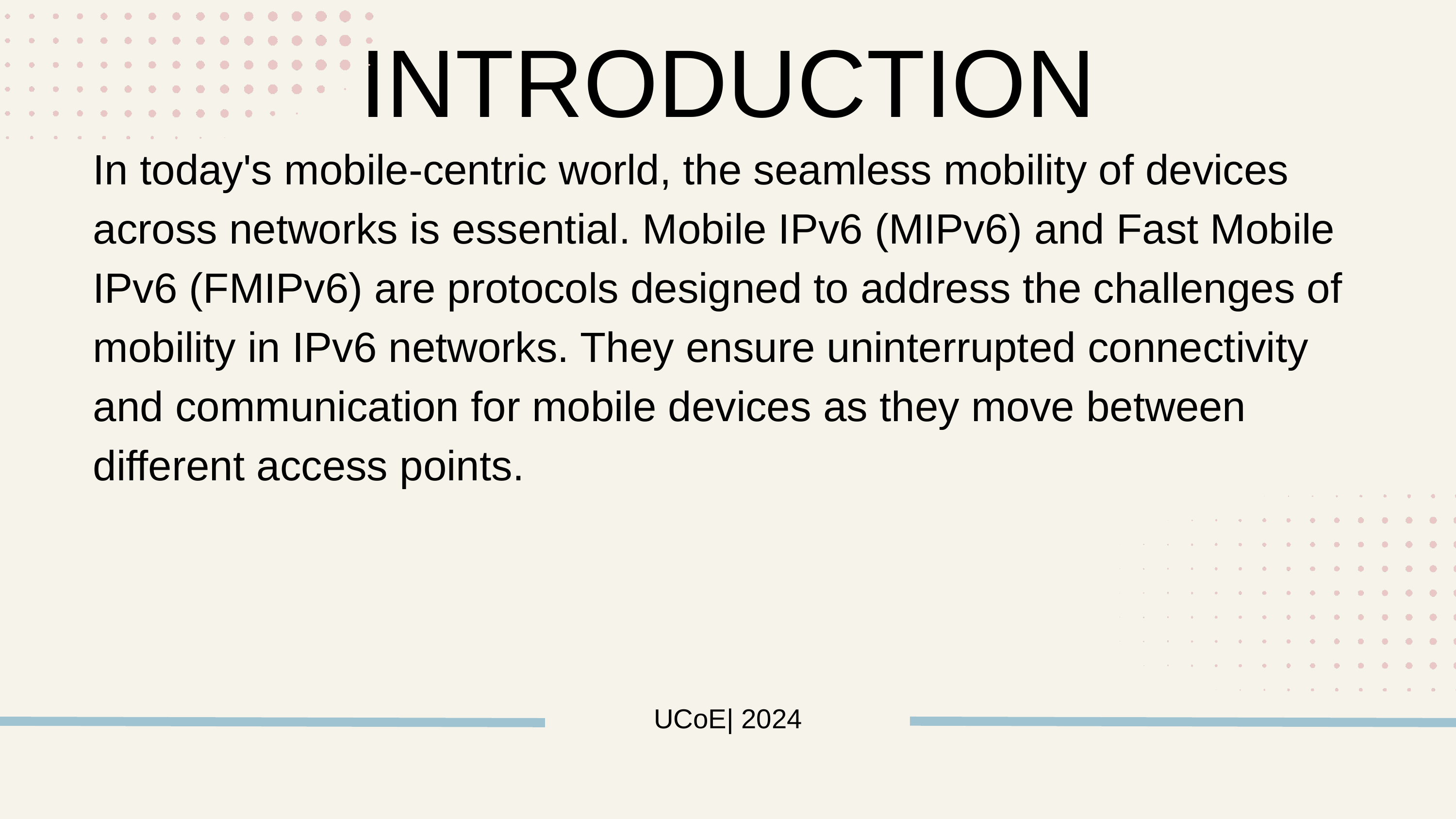

INTRODUCTION
In today's mobile-centric world, the seamless mobility of devices across networks is essential. Mobile IPv6 (MIPv6) and Fast Mobile IPv6 (FMIPv6) are protocols designed to address the challenges of mobility in IPv6 networks. They ensure uninterrupted connectivity and communication for mobile devices as they move between different access points.

UCoE| 2024